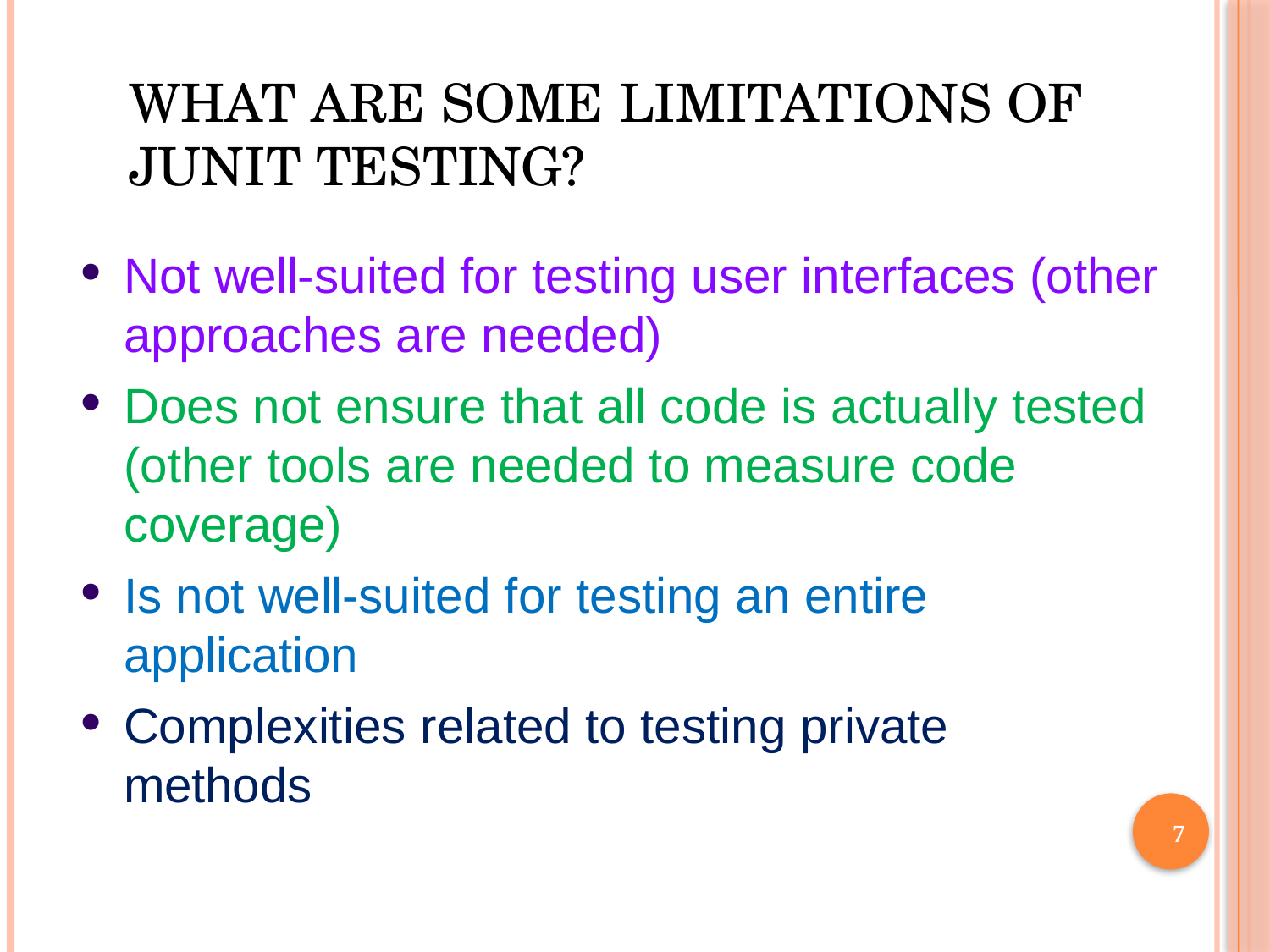

# What are some limitations of JUnit testing?
Not well-suited for testing user interfaces (other approaches are needed)
Does not ensure that all code is actually tested (other tools are needed to measure code coverage)
Is not well-suited for testing an entire application
Complexities related to testing private methods
7